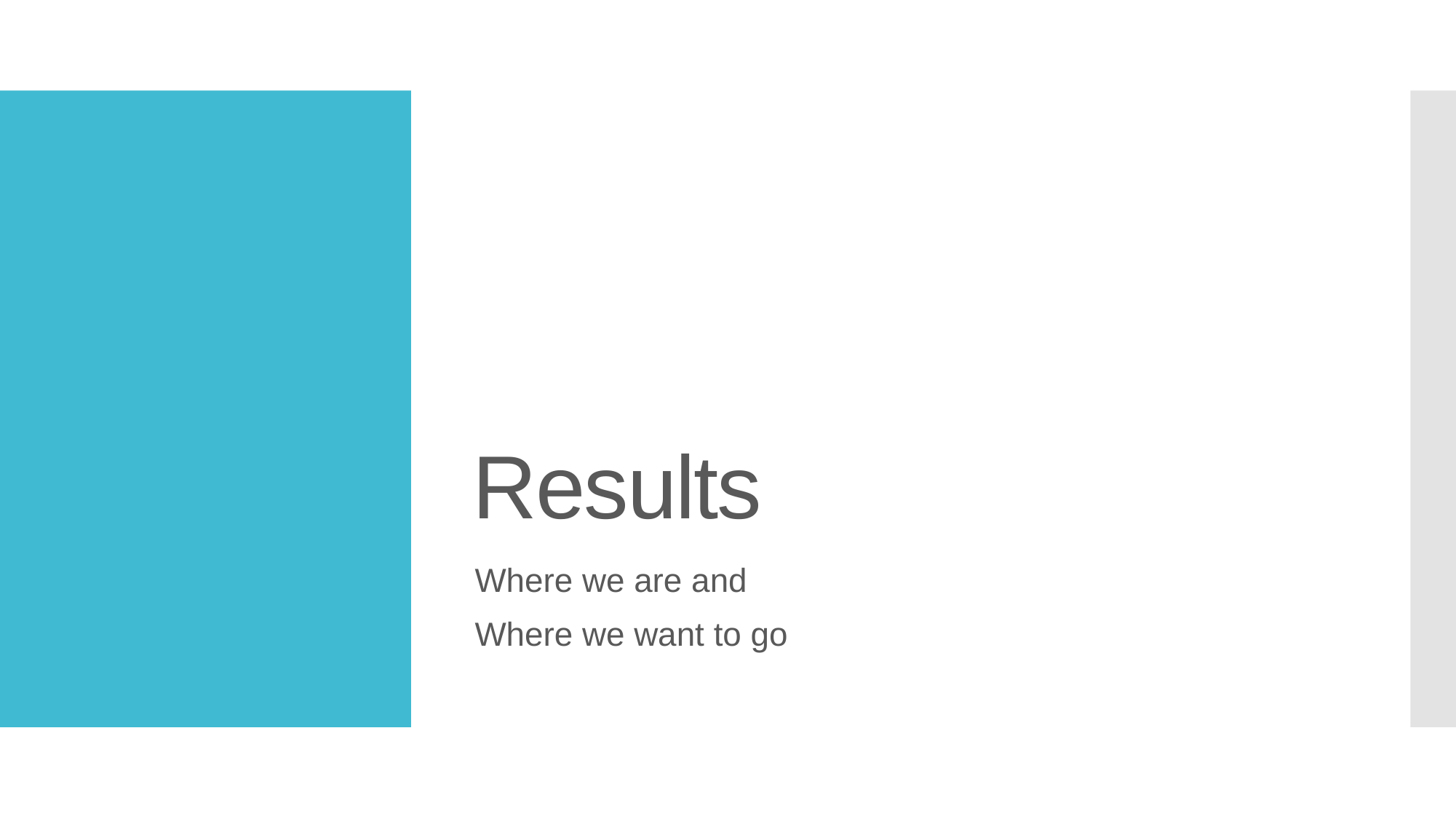

# Results
Where we are and
Where we want to go